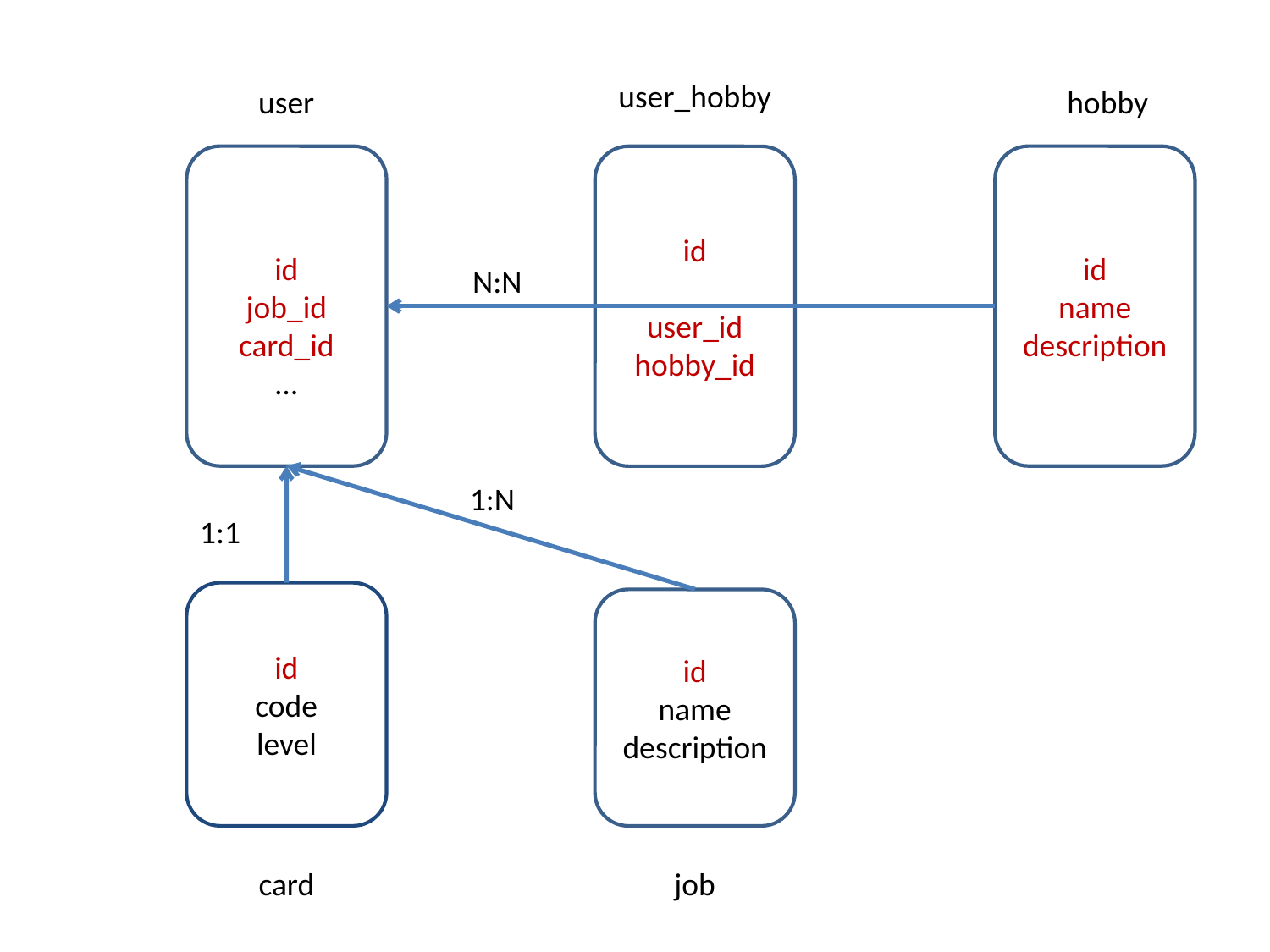

user_hobby
user
hobby

id
job_id
card_id
…
id
name
description

id

user_id
hobby_id

N:N
1:N
1:1

id
code
level

id
name
description
card
job